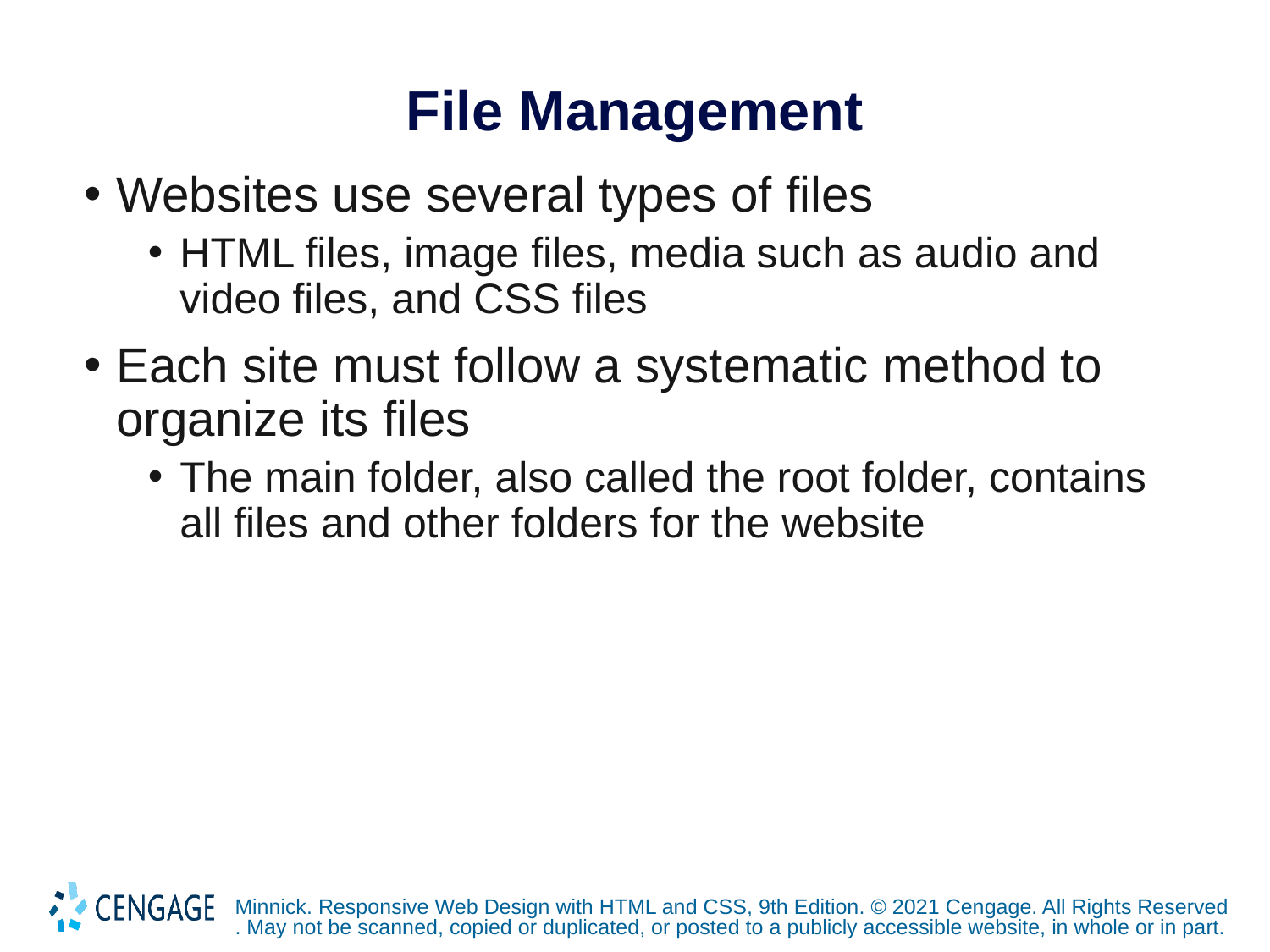

# File Management
Websites use several types of files
HTML files, image files, media such as audio and video files, and CSS files
Each site must follow a systematic method to organize its files
The main folder, also called the root folder, contains all files and other folders for the website
Minnick. Responsive Web Design with HTML and CSS, 9th Edition. © 2021 Cengage. All Rights Reserved. May not be scanned, copied or duplicated, or posted to a publicly accessible website, in whole or in part.